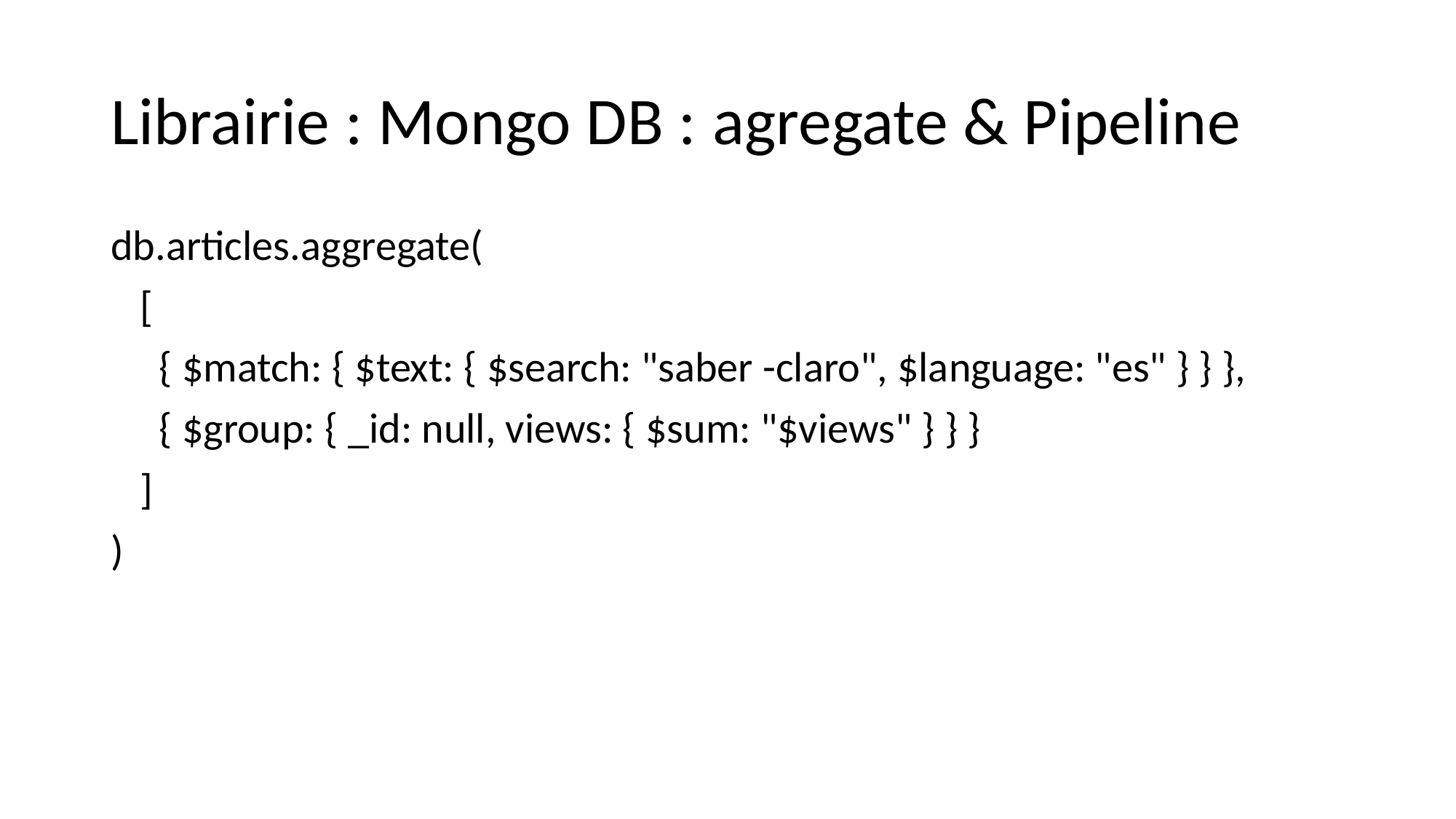

# Librairie : Mongo DB : agregate & Pipeline
db.articles.aggregate(
   [
     { $match: { $text: { $search: "saber -claro", $language: "es" } } },
     { $group: { _id: null, views: { $sum: "$views" } } }
   ]
)